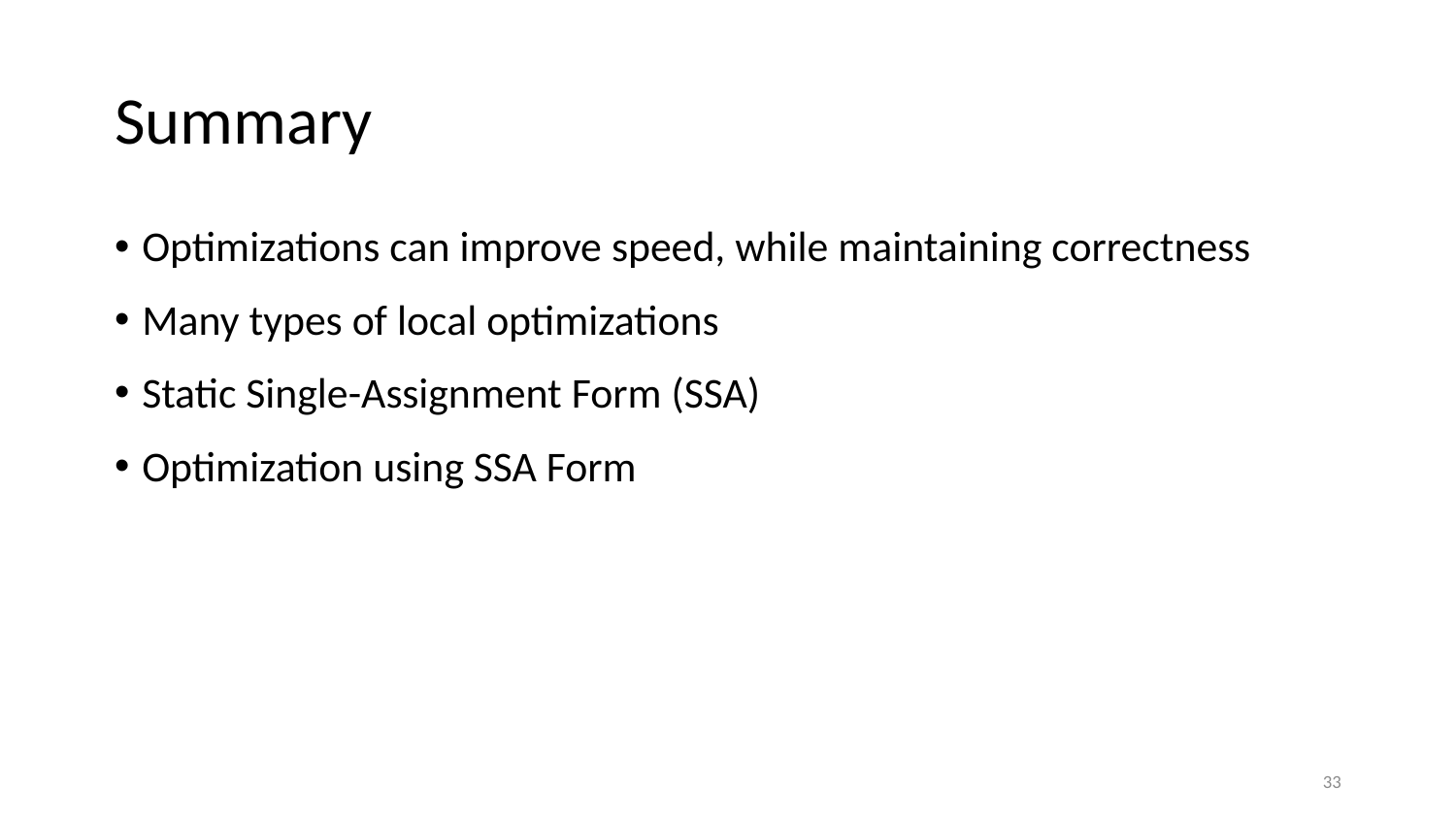

# Summary
Optimizations can improve speed, while maintaining correctness
Many types of local optimizations
Static Single-Assignment Form (SSA)
Optimization using SSA Form
33